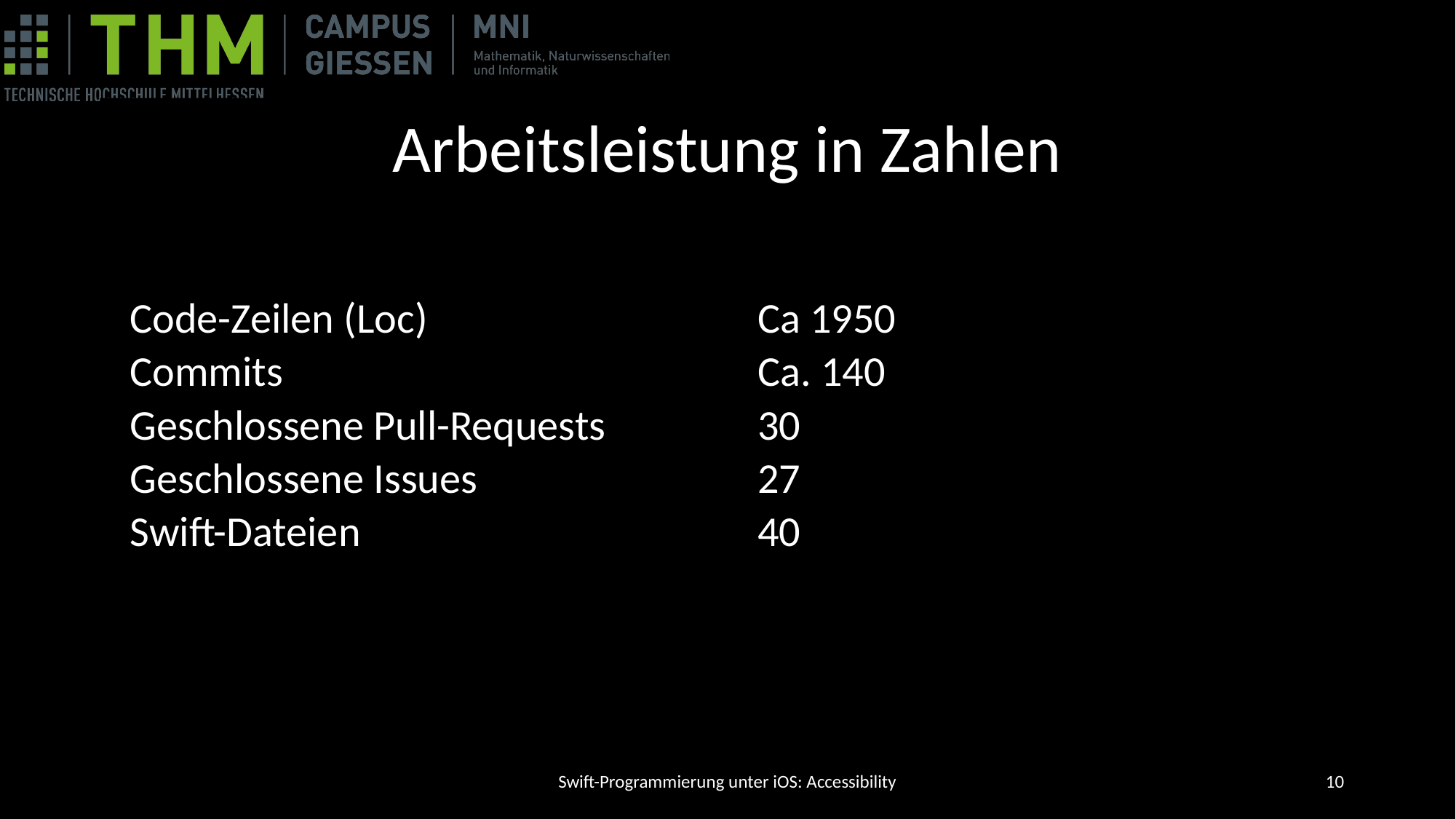

# Arbeitsleistung in Zahlen
| Code-Zeilen (Loc) | Ca 1950 |
| --- | --- |
| Commits | Ca. 140 |
| Geschlossene Pull-Requests | 30 |
| Geschlossene Issues | 27 |
| Swift-Dateien | 40 |
Swift-Programmierung unter iOS: Accessibility
10